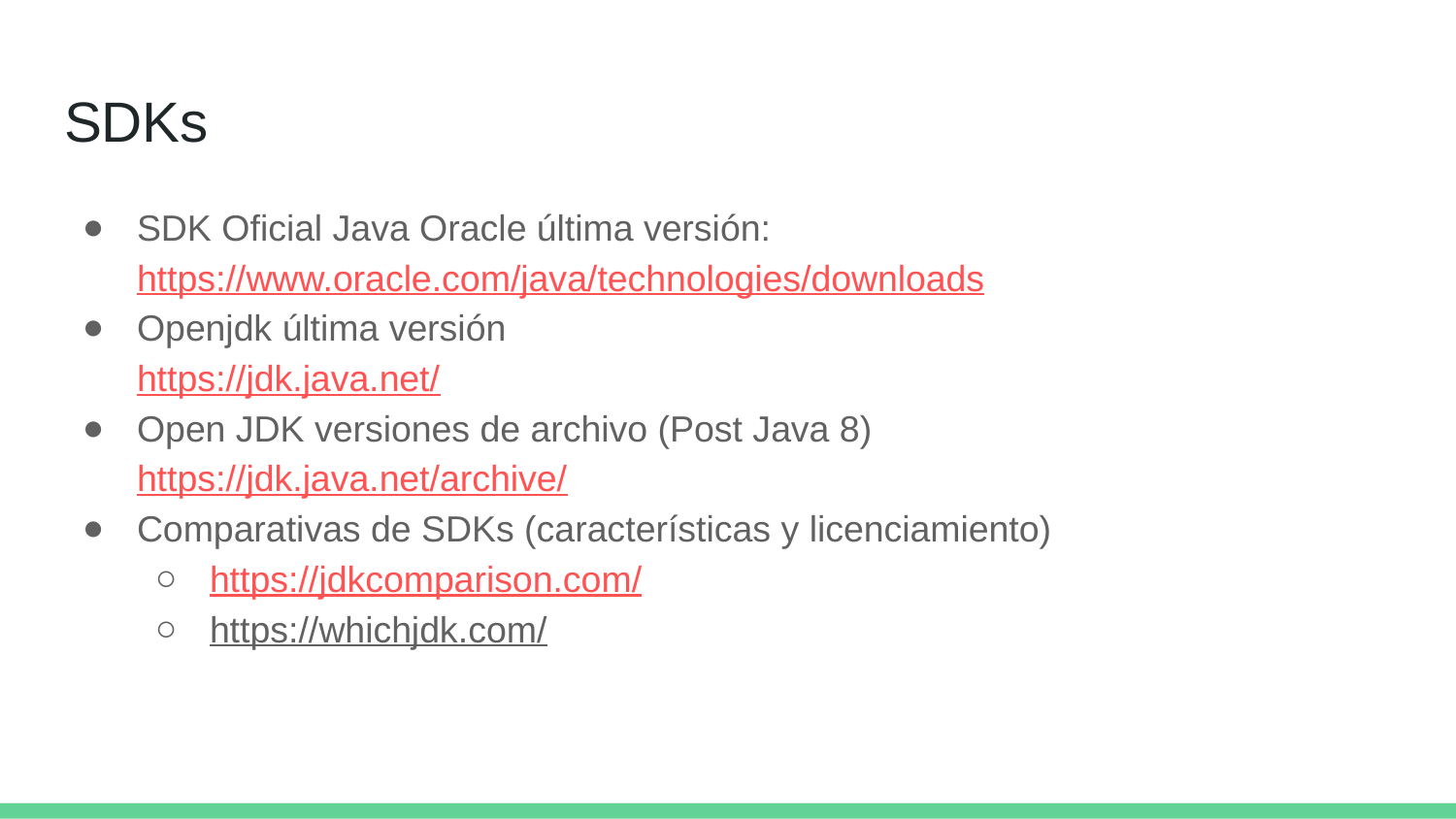

# SDKs

SDK Oficial Java Oracle última versión: https://www.oracle.com/java/technologies/downloads
Openjdk última versión
https://jdk.java.net/
Open JDK versiones de archivo (Post Java 8)
https://jdk.java.net/archive/
Comparativas de SDKs (características y licenciamiento)
https://jdkcomparison.com/
https://whichjdk.com/